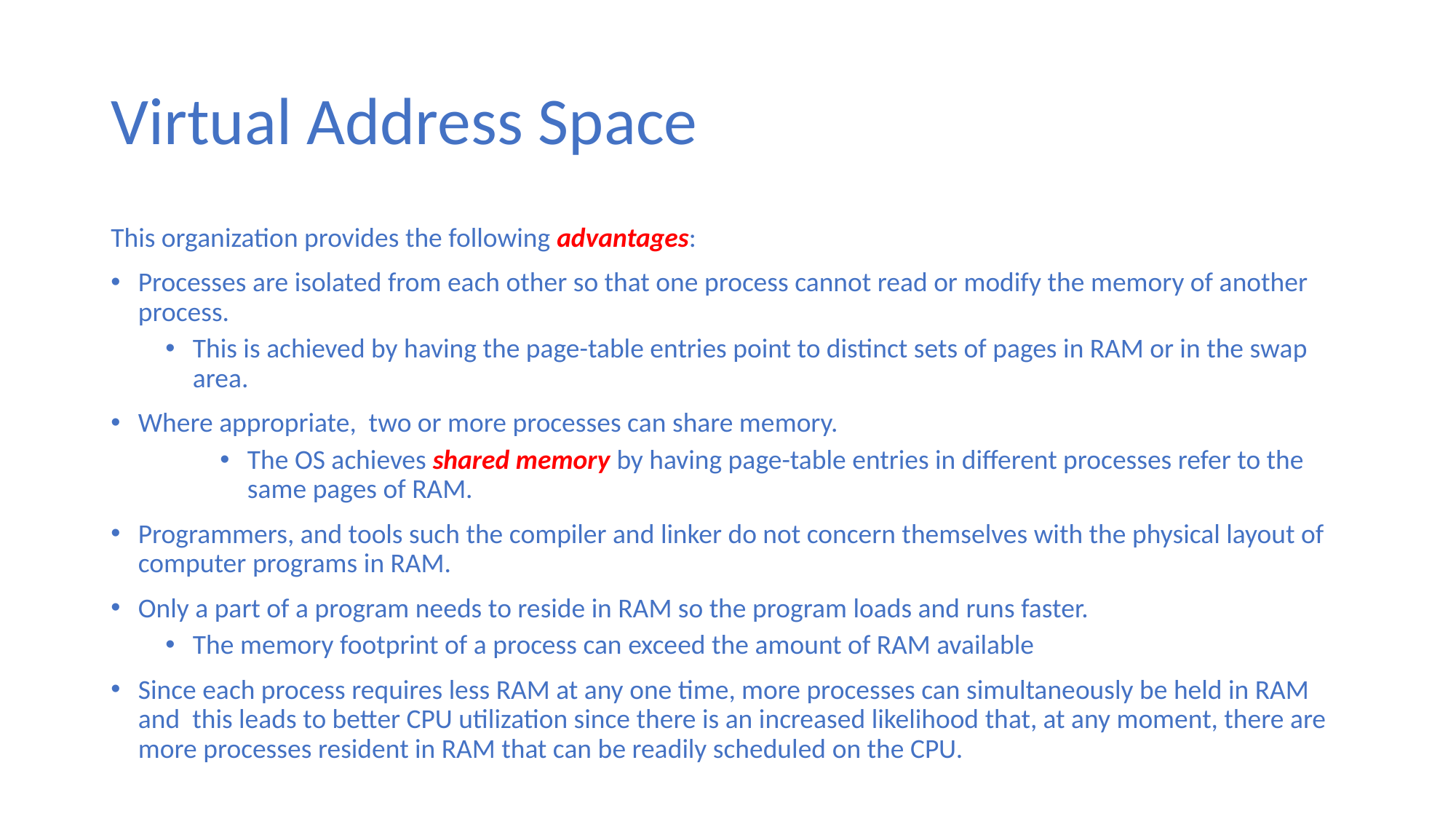

# Virtual Address Space
This organization provides the following advantages:
Processes are isolated from each other so that one process cannot read or modify the memory of another process.
This is achieved by having the page-table entries point to distinct sets of pages in RAM or in the swap area.
Where appropriate,  two or more processes can share memory.
The OS achieves shared memory by having page-table entries in different processes refer to the same pages of RAM.
Programmers, and tools such the compiler and linker do not concern themselves with the physical layout of computer programs in RAM.
Only a part of a program needs to reside in RAM so the program loads and runs faster.
The memory footprint of a process can exceed the amount of RAM available
Since each process requires less RAM at any one time, more processes can simultaneously be held in RAM and  this leads to better CPU utilization since there is an increased likelihood that, at any moment, there are more processes resident in RAM that can be readily scheduled on the CPU.